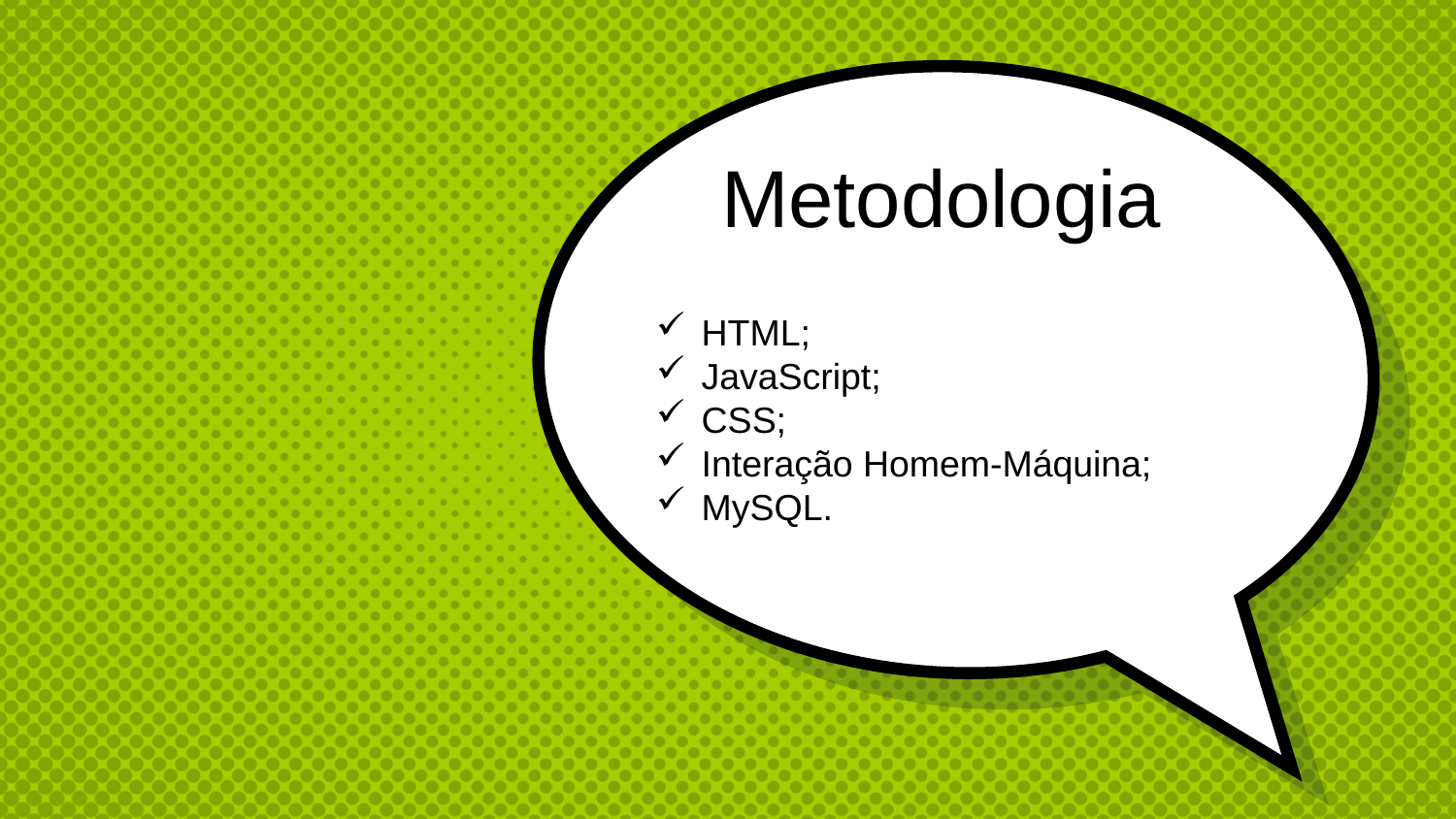

# Metodologia
HTML;
JavaScript;
CSS;
Interação Homem-Máquina;
MySQL.